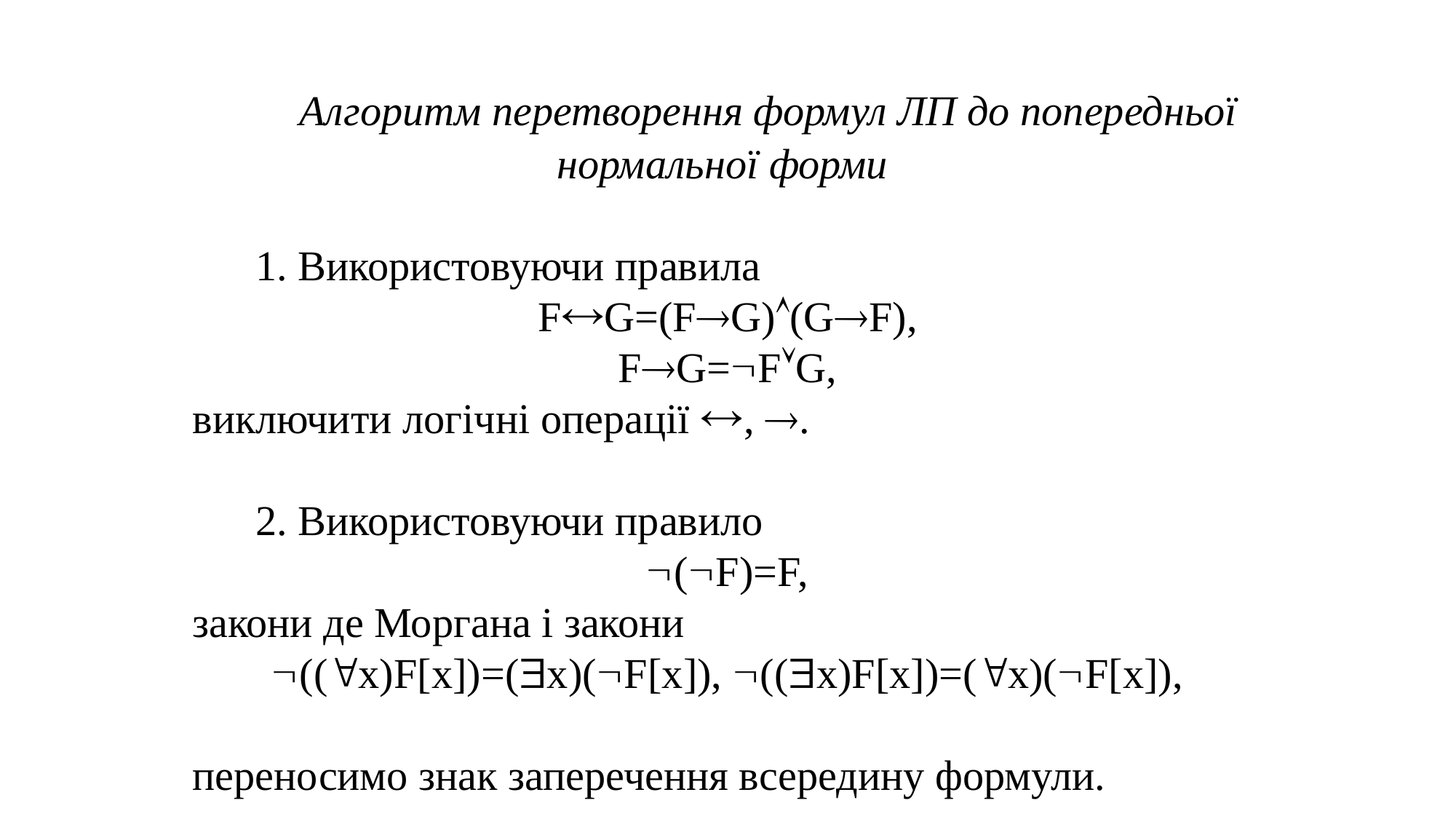

Алгоритм перетворення формул ЛП до попередньої нормальної форми

      1. Використовуючи правила
F↔G=(F→G)∧(G→F),
F→G=¬F∨G,
виключити логічні операції ↔, →.

      2. Використовуючи правило
¬(¬F)=F,
закони де Моргана і закони
¬((∀x)F[x])=(∃x)(¬F[x]), ¬((∃x)F[x])=(∀x)(¬F[x]),

переносимо знак заперечення всередину формули.